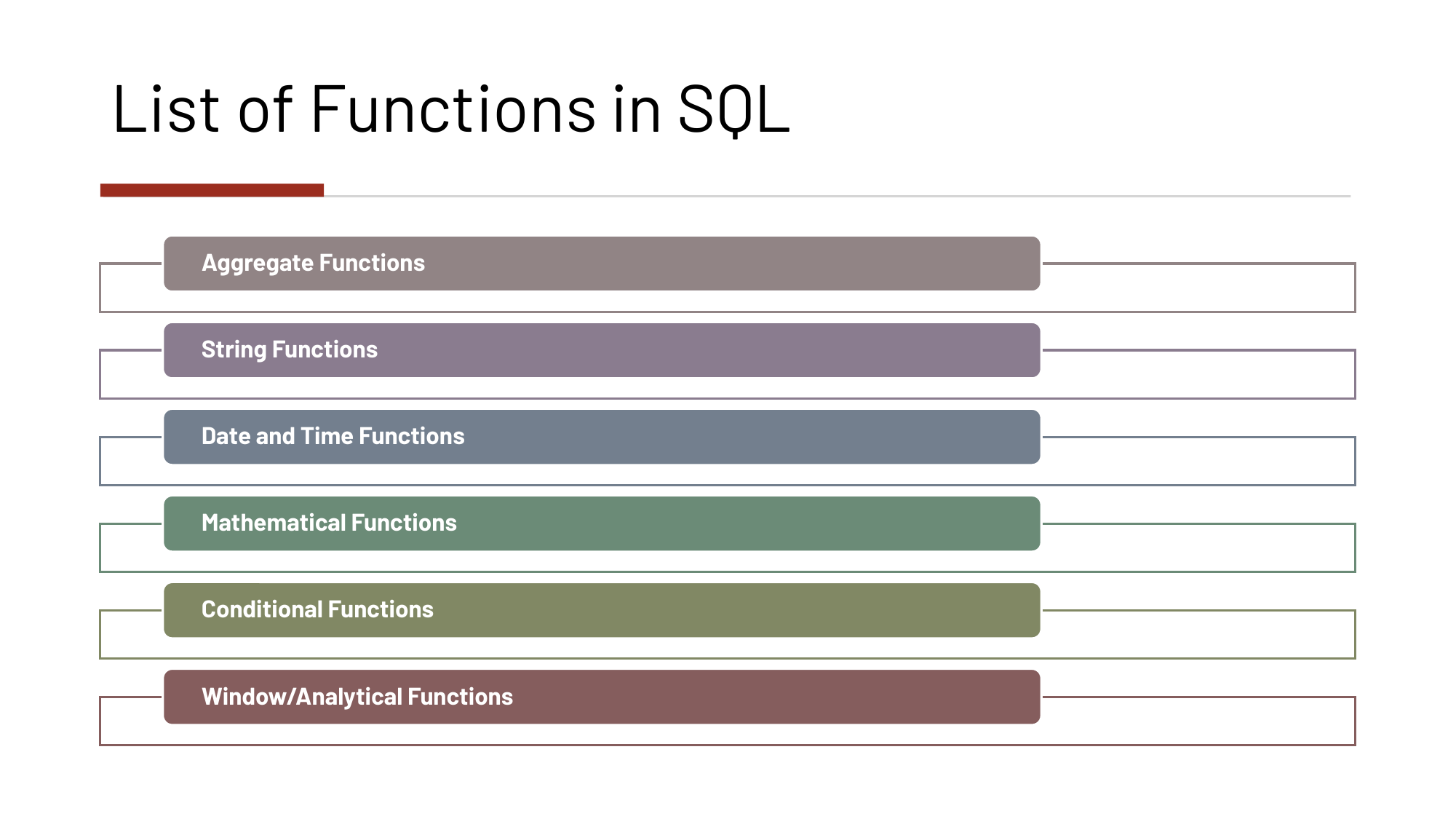

# List of Functions in SQL

Aggregate Functions
String Functions
Date and Time Functions
Mathematical Functions
Conditional Functions
Window/Analytical Functions